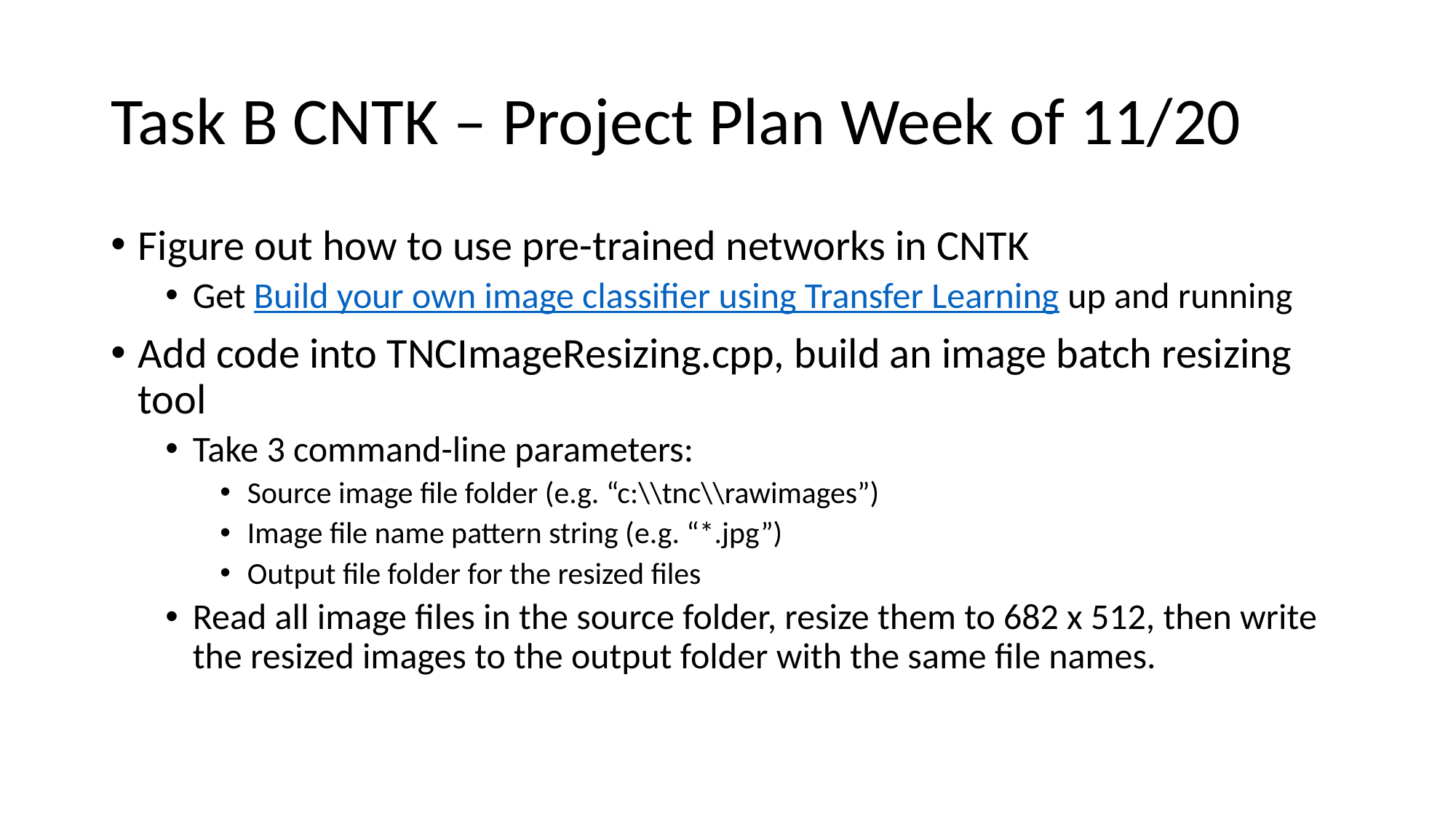

# Task B CNTK – Project Plan Week of 11/20
Figure out how to use pre-trained networks in CNTK
Get Build your own image classifier using Transfer Learning up and running
Add code into TNCImageResizing.cpp, build an image batch resizing tool
Take 3 command-line parameters:
Source image file folder (e.g. “c:\\tnc\\rawimages”)
Image file name pattern string (e.g. “*.jpg”)
Output file folder for the resized files
Read all image files in the source folder, resize them to 682 x 512, then write the resized images to the output folder with the same file names.